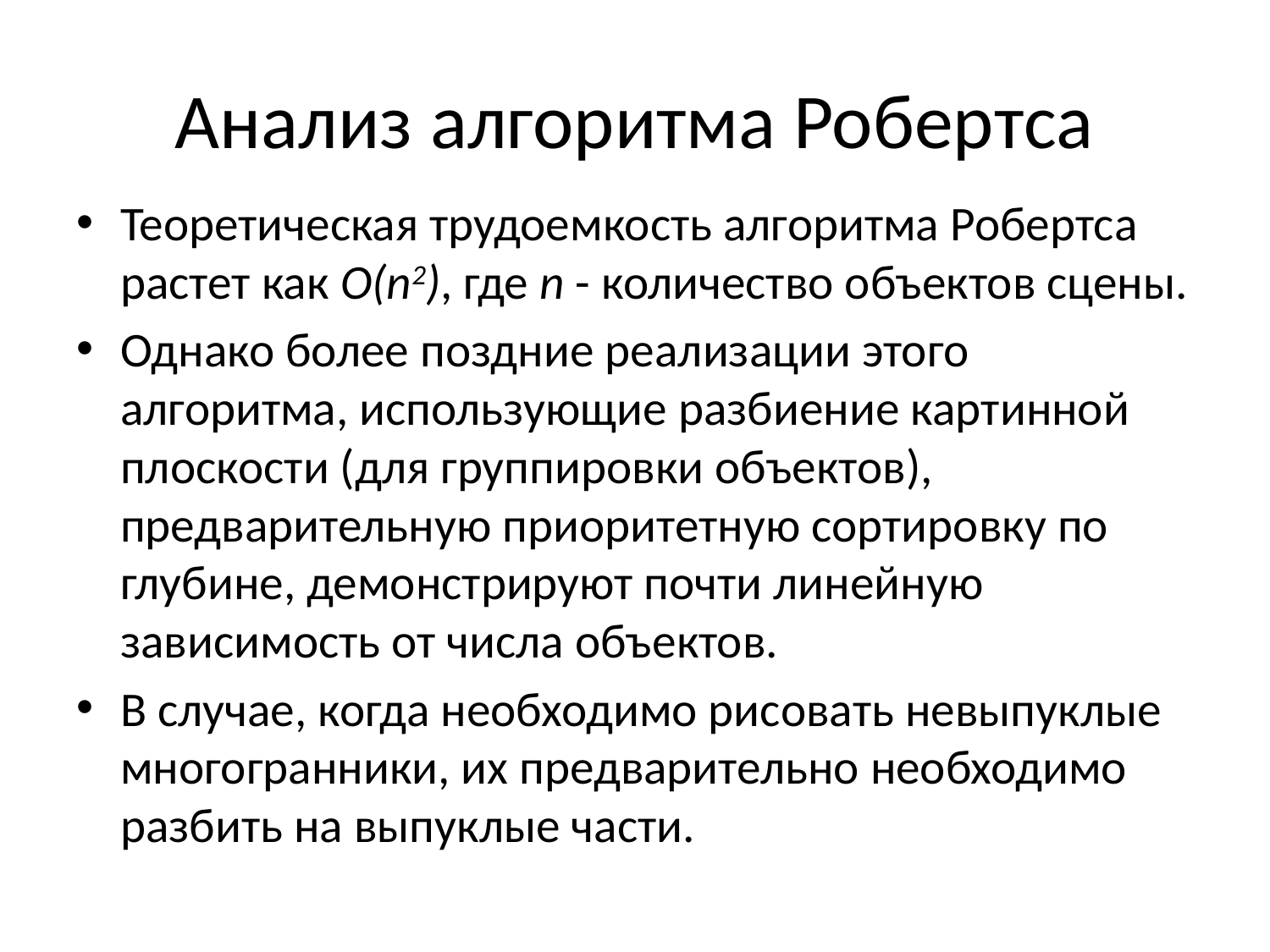

# Анализ алгоритма Робертса
Теоретическая трудоемкость алгоритма Робертса растет как O(n2), где n - количество объектов сцены.
Однако более поздние реализации этого алгоритма, использующие разбиение картинной плоскости (для группировки объектов), предварительную приоритетную сортировку по глубине, демонстрируют почти линейную зависимость от числа объектов.
В случае, когда необходимо рисовать невыпуклые многогранники, их предварительно необходимо разбить на выпуклые части.